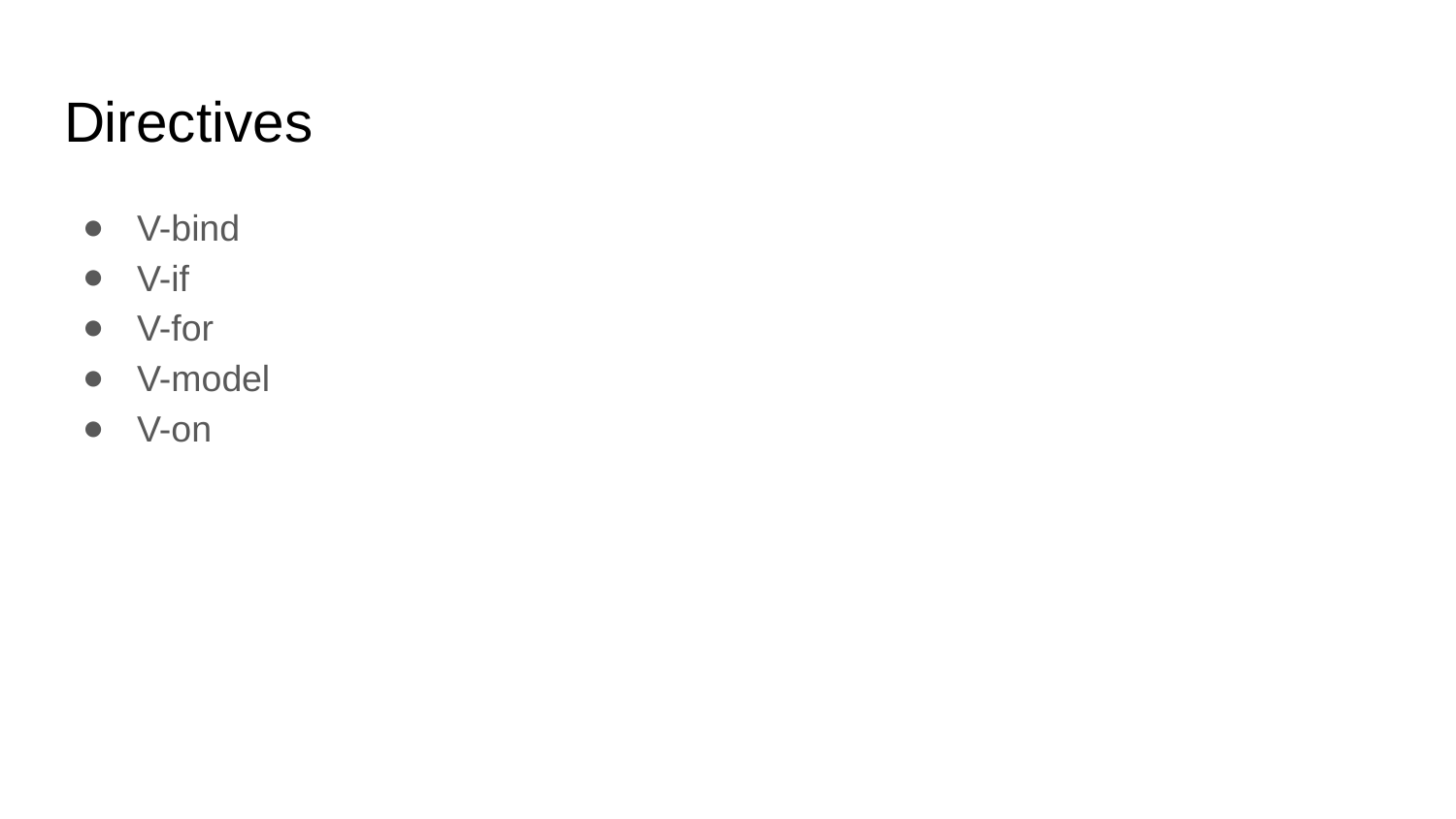

# Directives
V-bind
V-if
V-for
V-model
V-on